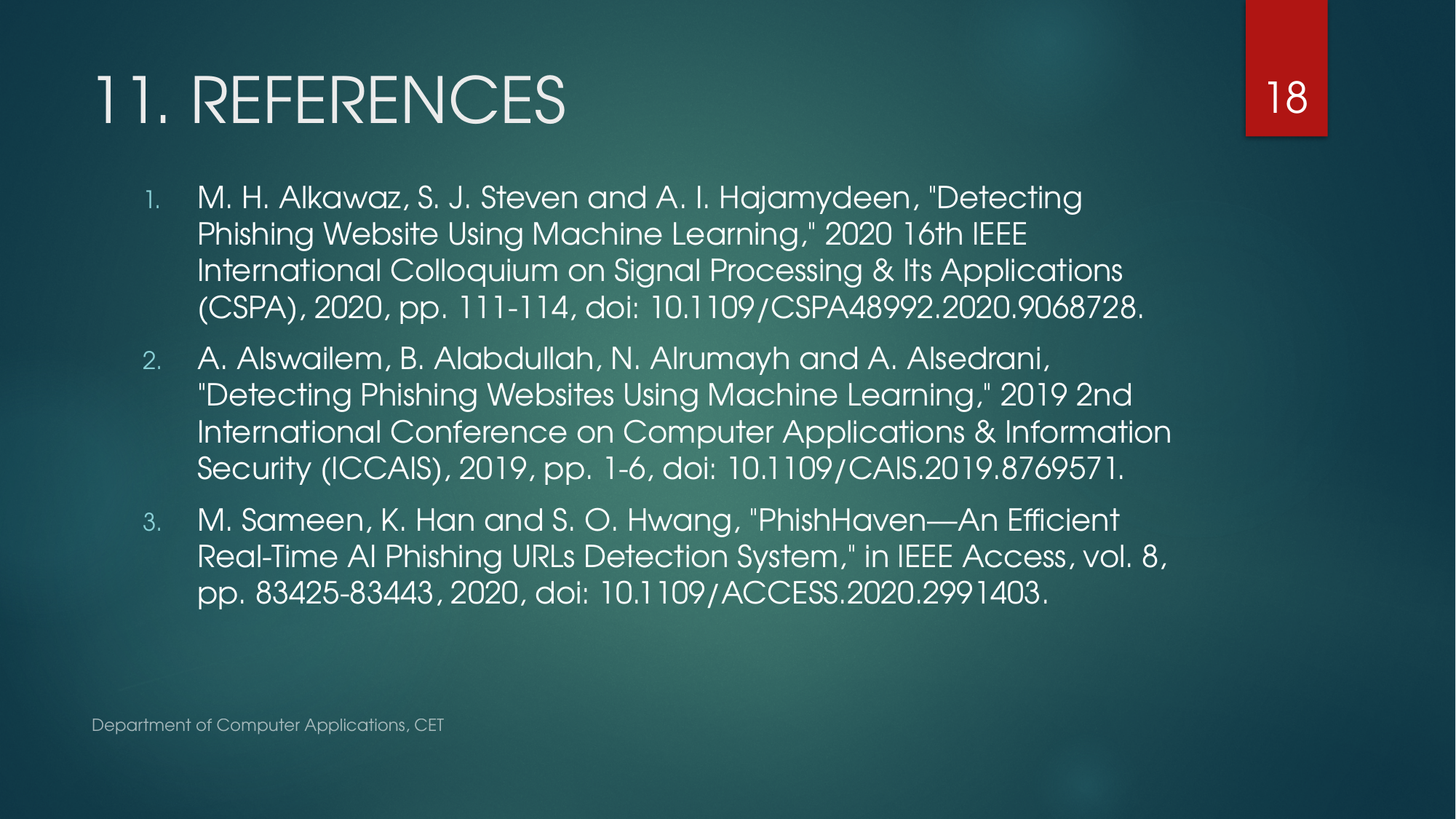

18
# 11. REFERENCES
M. H. Alkawaz, S. J. Steven and A. I. Hajamydeen, "Detecting Phishing Website Using Machine Learning," 2020 16th IEEE International Colloquium on Signal Processing & Its Applications (CSPA), 2020, pp. 111-114, doi: 10.1109/CSPA48992.2020.9068728.
A. Alswailem, B. Alabdullah, N. Alrumayh and A. Alsedrani, "Detecting Phishing Websites Using Machine Learning," 2019 2nd International Conference on Computer Applications & Information Security (ICCAIS), 2019, pp. 1-6, doi: 10.1109/CAIS.2019.8769571.
M. Sameen, K. Han and S. O. Hwang, "PhishHaven—An Efficient Real-Time AI Phishing URLs Detection System," in IEEE Access, vol. 8, pp. 83425-83443, 2020, doi: 10.1109/ACCESS.2020.2991403.
Department of Computer Applications, CET